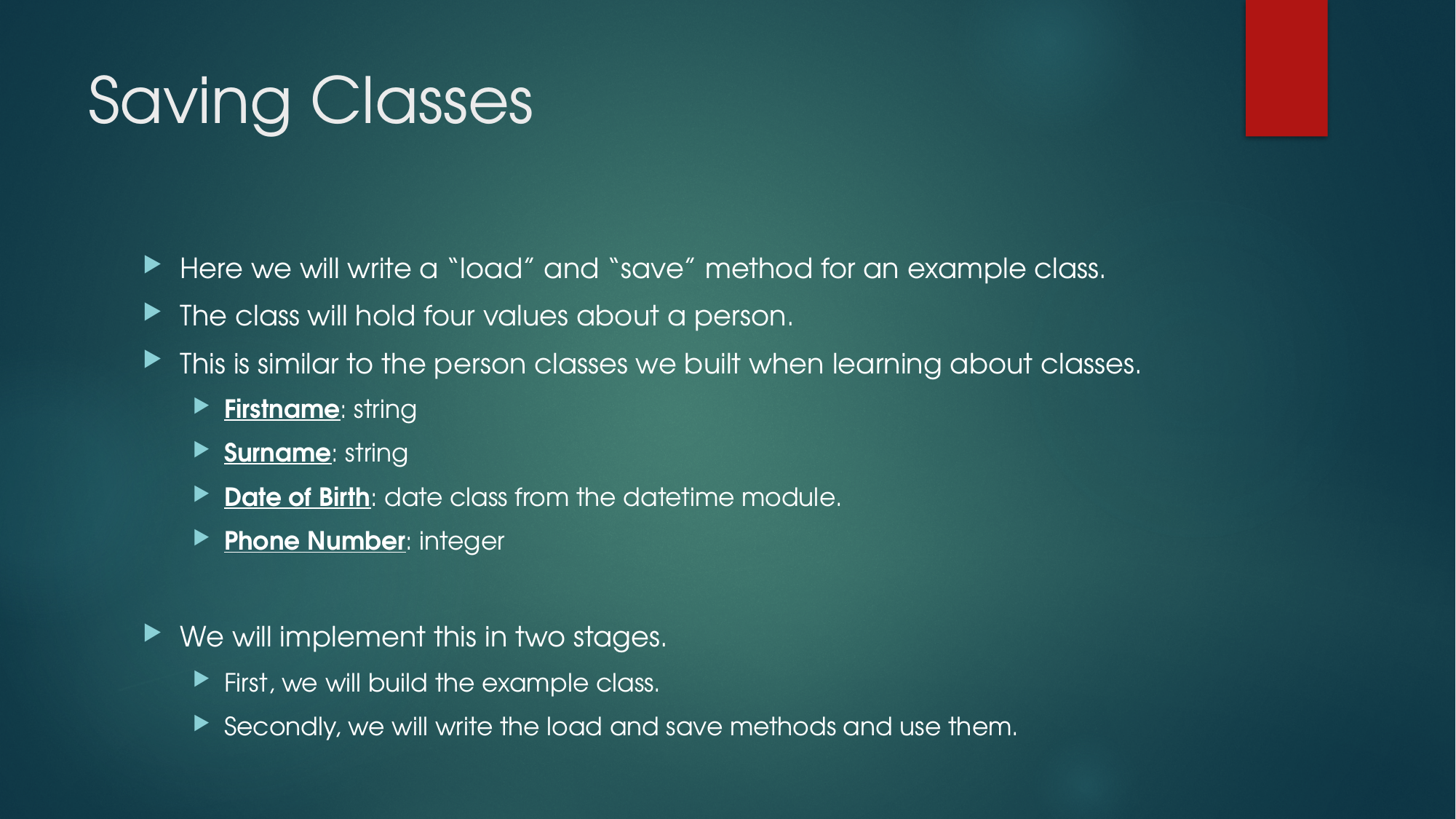

# Saving Classes
Here we will write a “load” and “save” method for an example class.
The class will hold four values about a person.
This is similar to the person classes we built when learning about classes.
Firstname: string
Surname: string
Date of Birth: date class from the datetime module.
Phone Number: integer

We will implement this in two stages.
First, we will build the example class.
Secondly, we will write the load and save methods and use them.